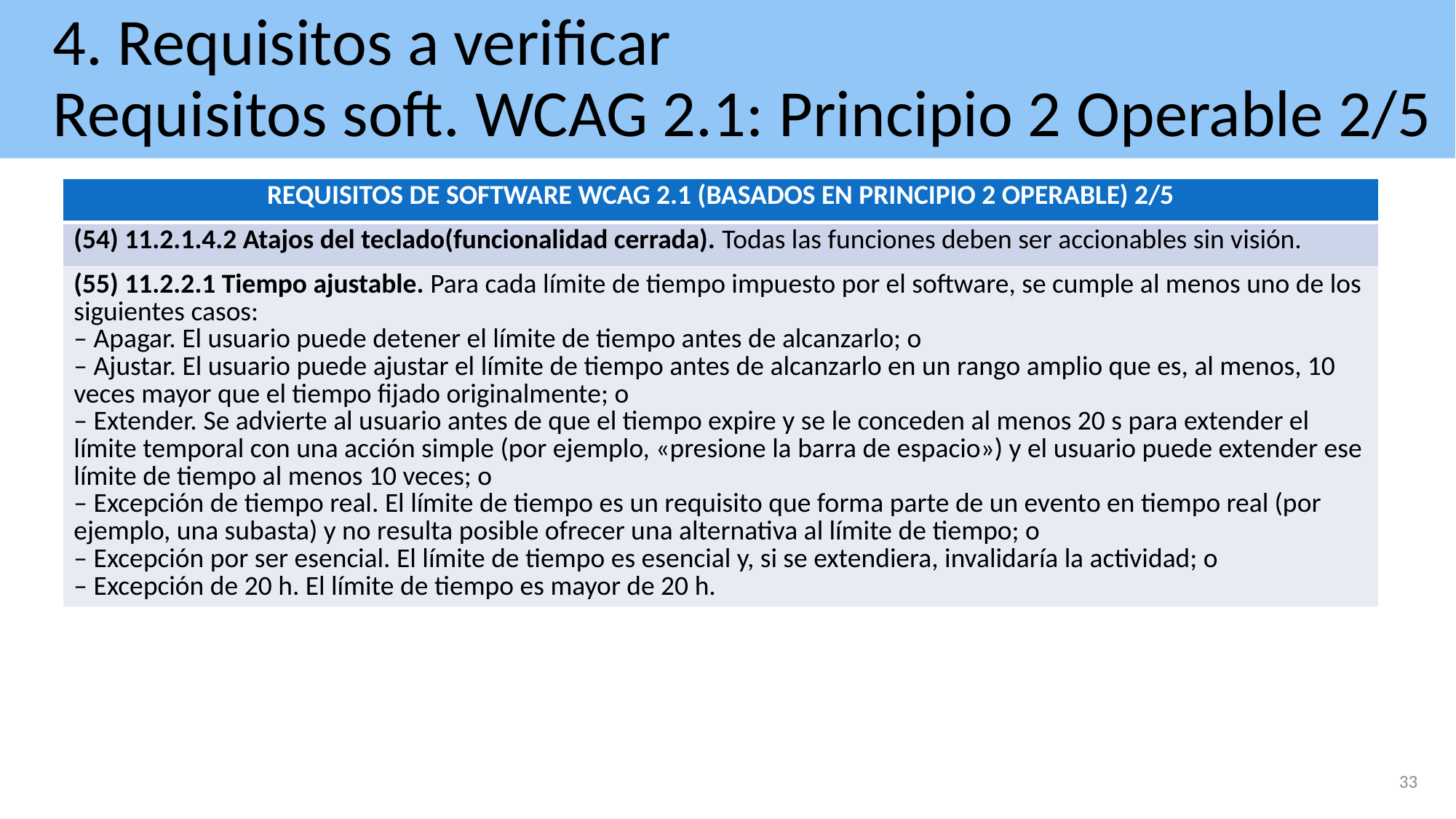

# 4. Requisitos a verificar Requisitos soft. WCAG 2.1: Principio 2 Operable 2/5
| REQUISITOS DE SOFTWARE WCAG 2.1 (BASADOS EN PRINCIPIO 2 OPERABLE) 2/5 |
| --- |
| (54) 11.2.1.4.2 Atajos del teclado(funcionalidad cerrada). Todas las funciones deben ser accionables sin visión. |
| (55) 11.2.2.1 Tiempo ajustable. Para cada límite de tiempo impuesto por el software, se cumple al menos uno de los siguientes casos: – Apagar. El usuario puede detener el límite de tiempo antes de alcanzarlo; o – Ajustar. El usuario puede ajustar el límite de tiempo antes de alcanzarlo en un rango amplio que es, al menos, 10 veces mayor que el tiempo fijado originalmente; o – Extender. Se advierte al usuario antes de que el tiempo expire y se le conceden al menos 20 s para extender el límite temporal con una acción simple (por ejemplo, «presione la barra de espacio») y el usuario puede extender ese límite de tiempo al menos 10 veces; o – Excepción de tiempo real. El límite de tiempo es un requisito que forma parte de un evento en tiempo real (por ejemplo, una subasta) y no resulta posible ofrecer una alternativa al límite de tiempo; o – Excepción por ser esencial. El límite de tiempo es esencial y, si se extendiera, invalidaría la actividad; o – Excepción de 20 h. El límite de tiempo es mayor de 20 h. |
33